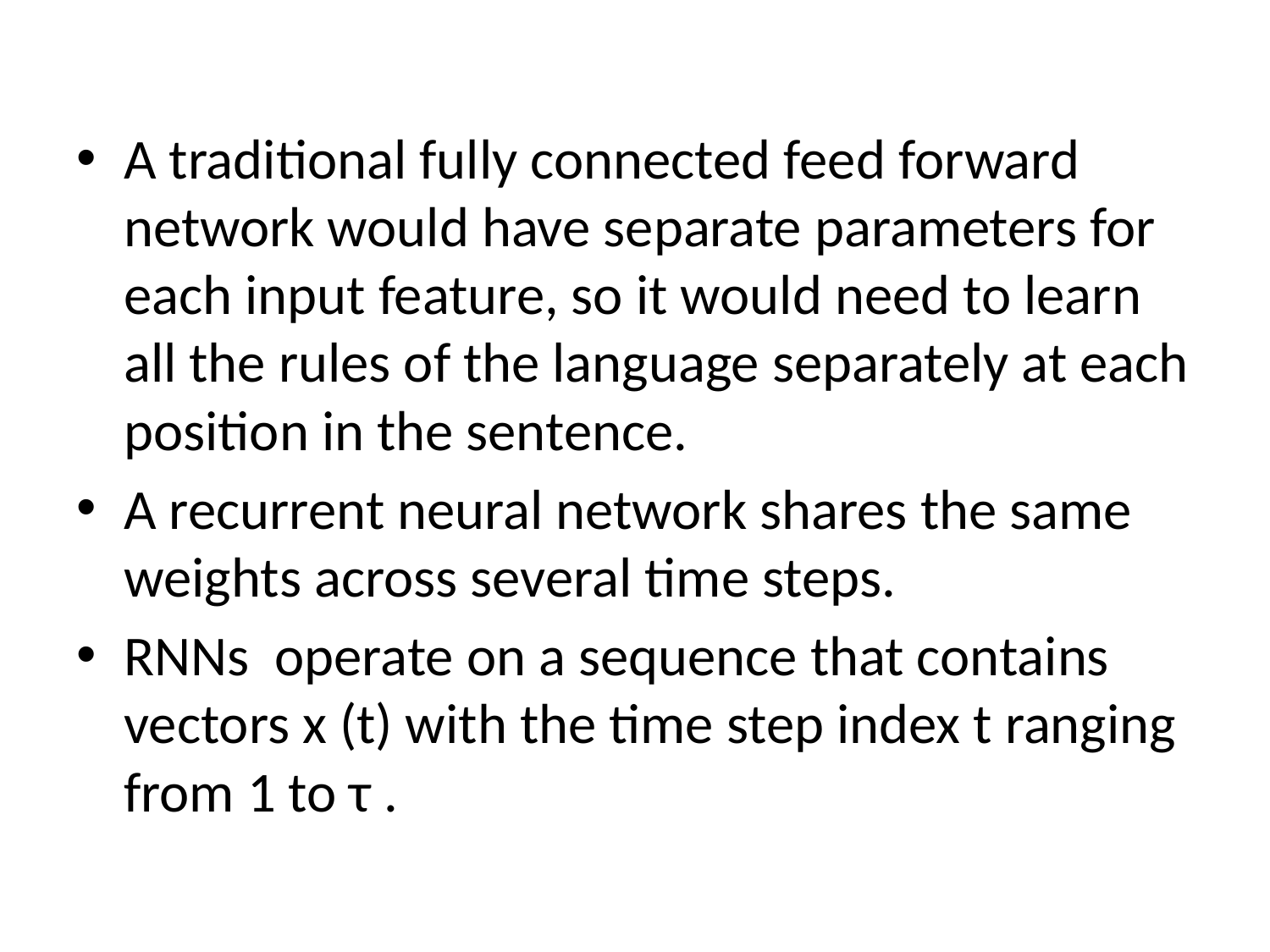

A traditional fully connected feed forward network would have separate parameters for each input feature, so it would need to learn all the rules of the language separately at each position in the sentence.
A recurrent neural network shares the same weights across several time steps.
RNNs  operate on a sequence that contains vectors x (t) with the time step index t ranging from 1 to τ .